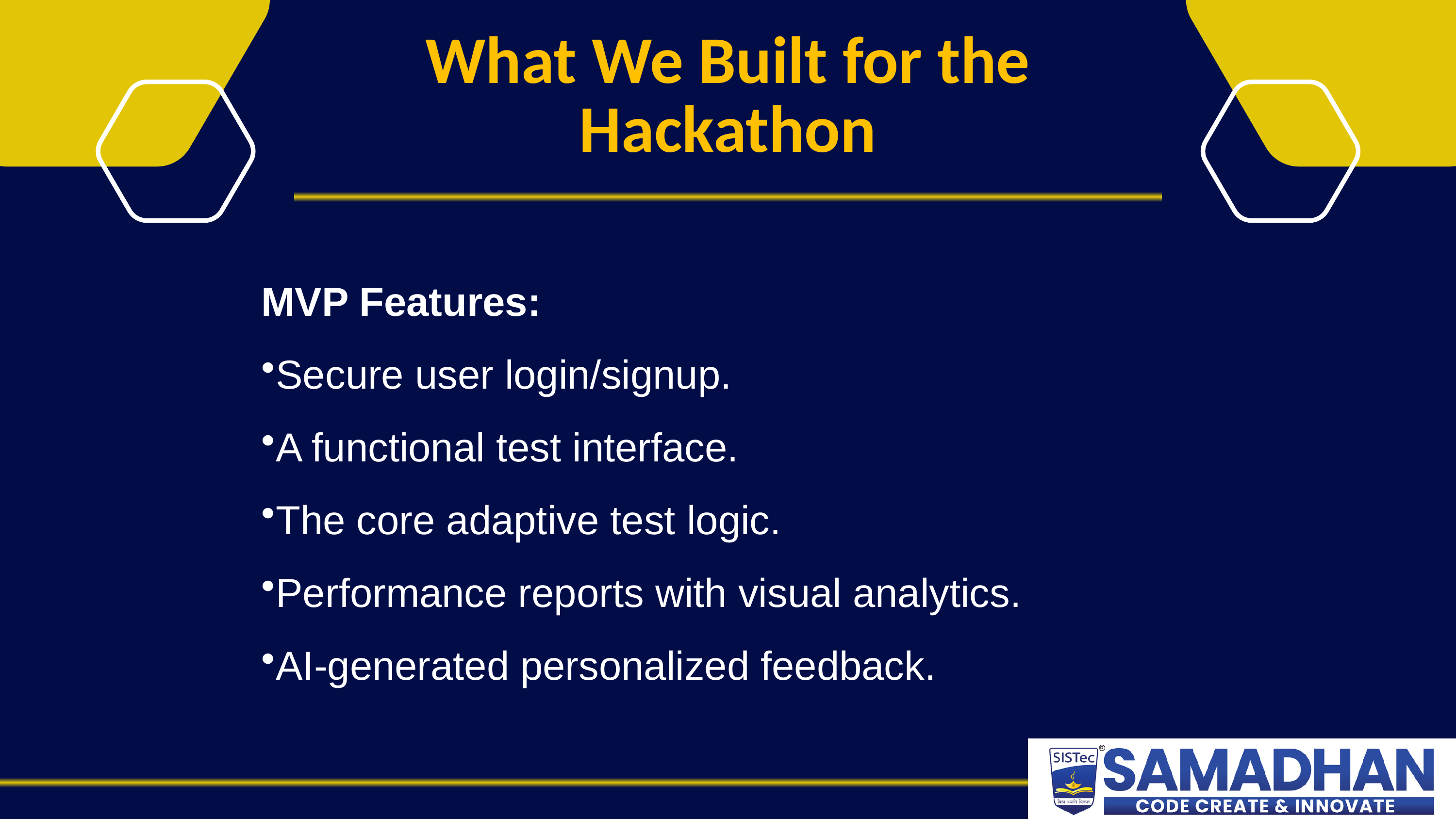

What We Built for the Hackathon

MVP Features:
Secure user login/signup.
A functional test interface.
The core adaptive test logic.
Performance reports with visual analytics.
AI-generated personalized feedback.